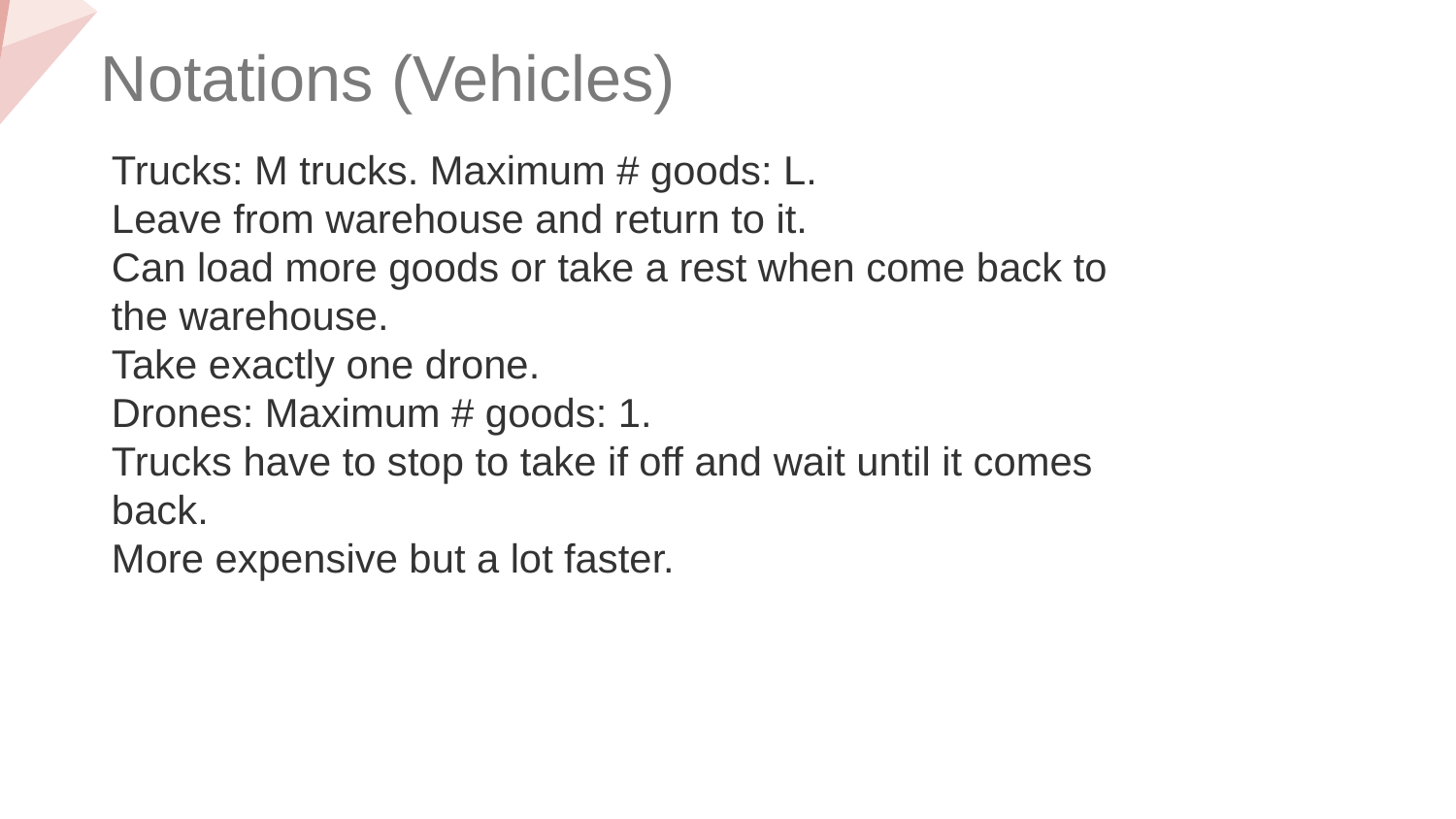

Notations (Vehicles)
Trucks: M trucks. Maximum # goods: L.
Leave from warehouse and return to it.
Can load more goods or take a rest when come back to the warehouse.
Take exactly one drone.
Drones: Maximum # goods: 1.
Trucks have to stop to take if off and wait until it comes back.
More expensive but a lot faster.